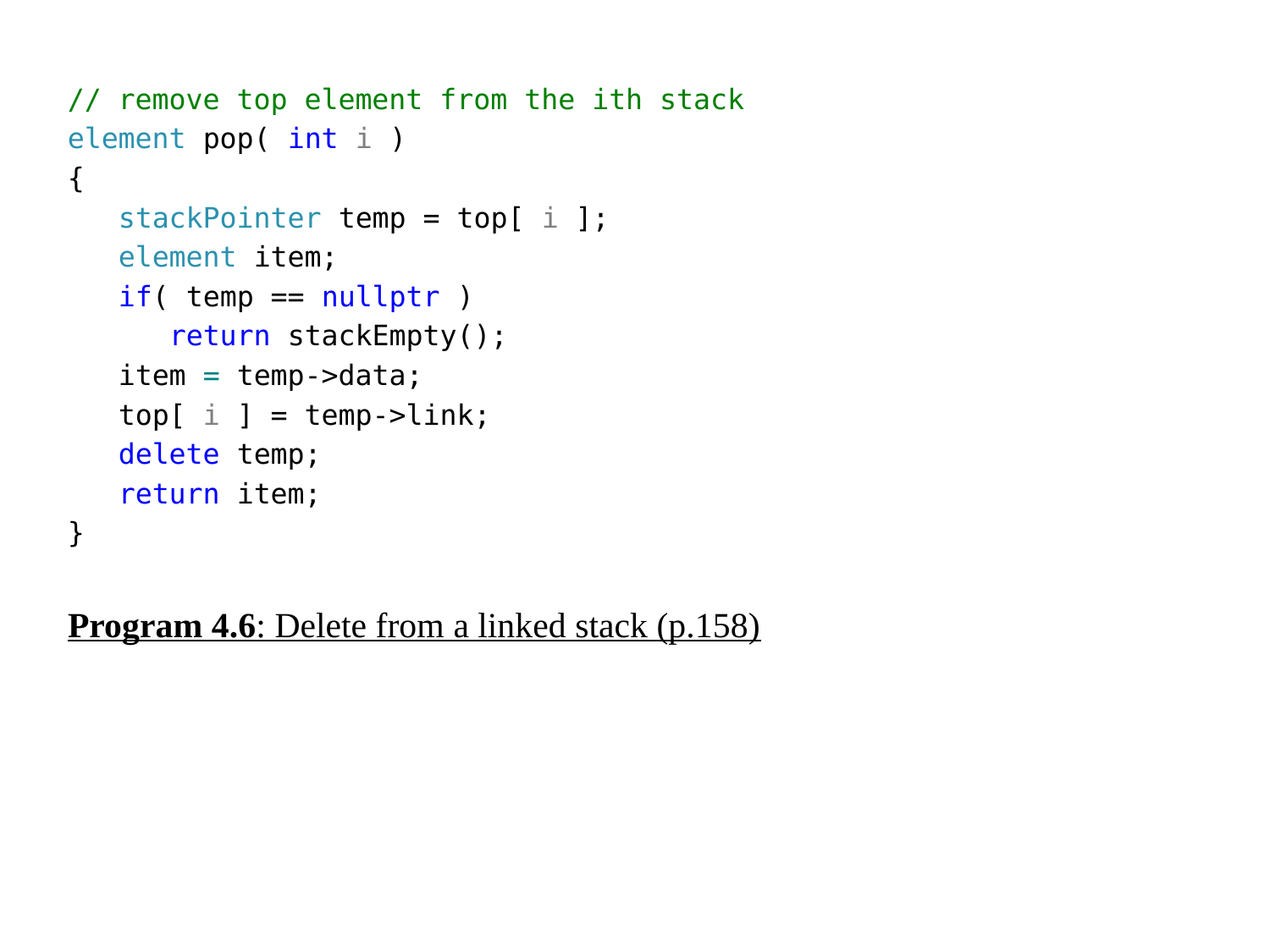

// remove top element from the ith stack
element pop( int i )
{
   stackPointer temp = top[ i ];
   element item;
   if( temp == nullptr )
      return stackEmpty();
   item = temp->data;
   top[ i ] = temp->link;
   delete temp;
   return item;
}
Program 4.6: Delete from a linked stack (p.158)